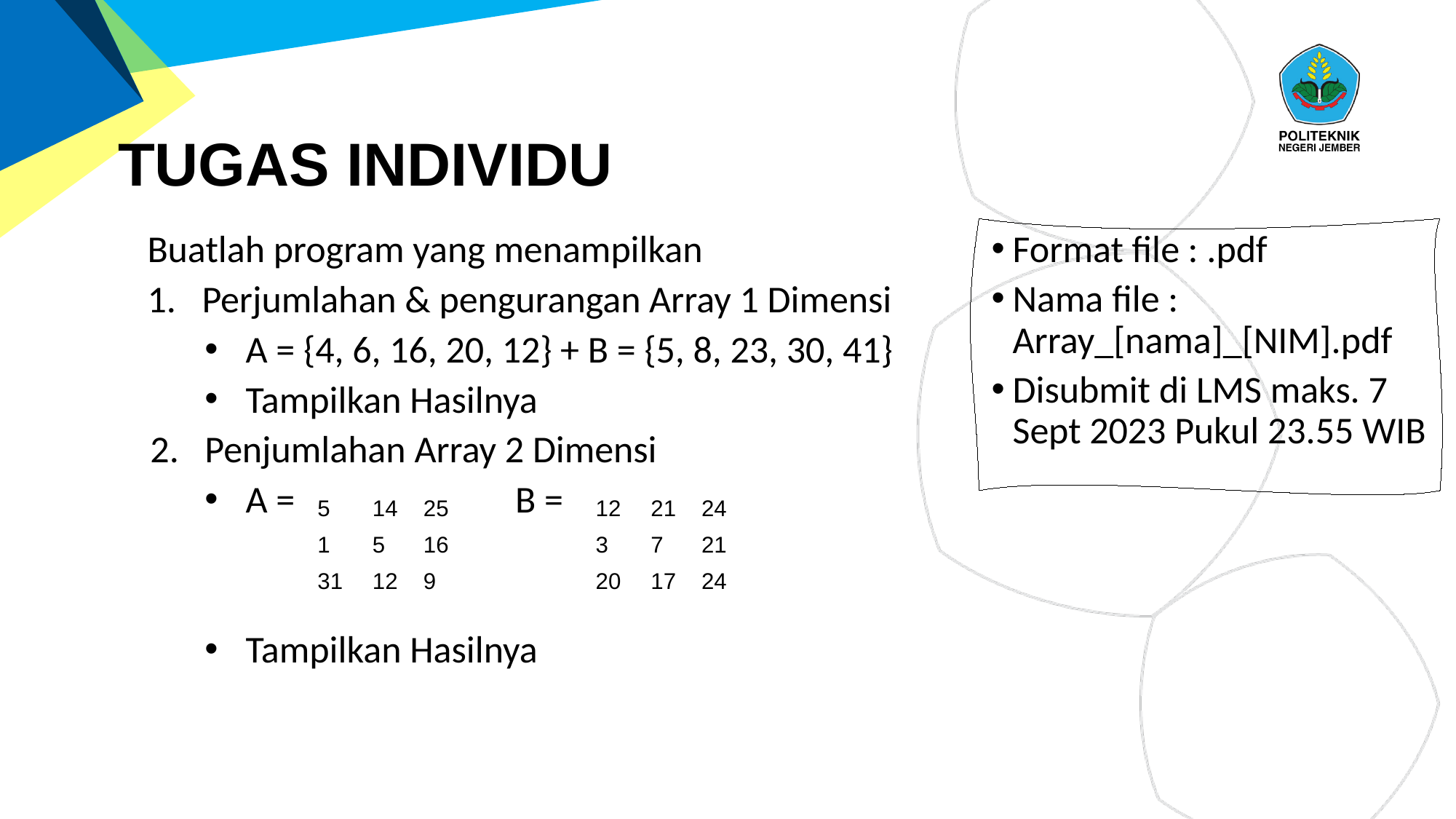

# TUGAS INDIVIDU
Format file : .pdf
Nama file : Array_[nama]_[NIM].pdf
Disubmit di LMS maks. 7 Sept 2023 Pukul 23.55 WIB
Buatlah program yang menampilkan
Perjumlahan & pengurangan Array 1 Dimensi
A = {4, 6, 16, 20, 12} + B = {5, 8, 23, 30, 41}
Tampilkan Hasilnya
Penjumlahan Array 2 Dimensi
A =		      B =

Tampilkan Hasilnya

| 5 | 14 | 25 |
| --- | --- | --- |
| 1 | 5 | 16 |
| 31 | 12 | 9 |
| 12 | 21 | 24 |
| --- | --- | --- |
| 3 | 7 | 21 |
| 20 | 17 | 24 |